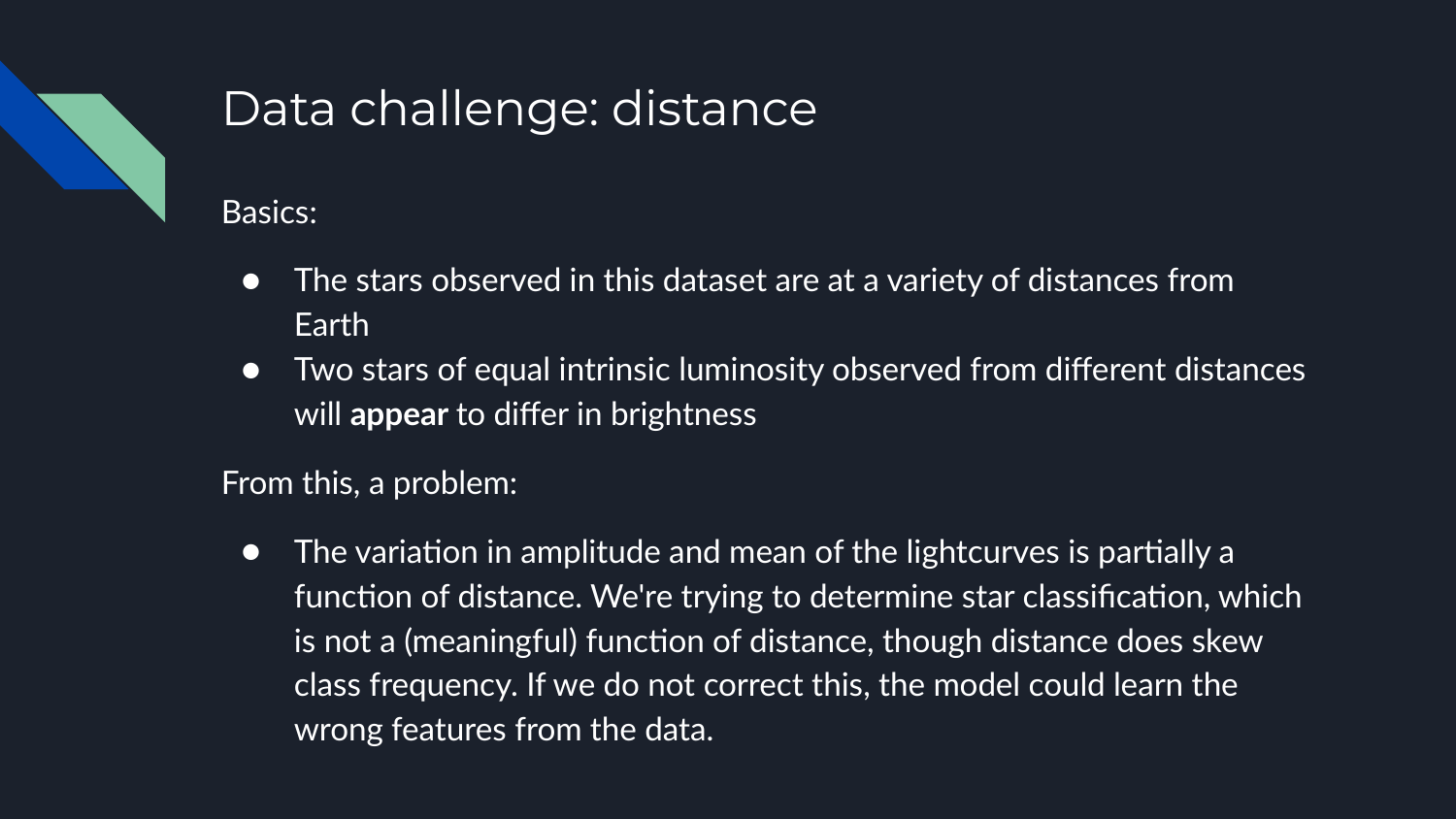

# Data challenge: distance
Basics:
The stars observed in this dataset are at a variety of distances from Earth
Two stars of equal intrinsic luminosity observed from different distances will appear to differ in brightness
From this, a problem:
The variation in amplitude and mean of the lightcurves is partially a function of distance. We're trying to determine star classification, which is not a (meaningful) function of distance, though distance does skew class frequency. If we do not correct this, the model could learn the wrong features from the data.